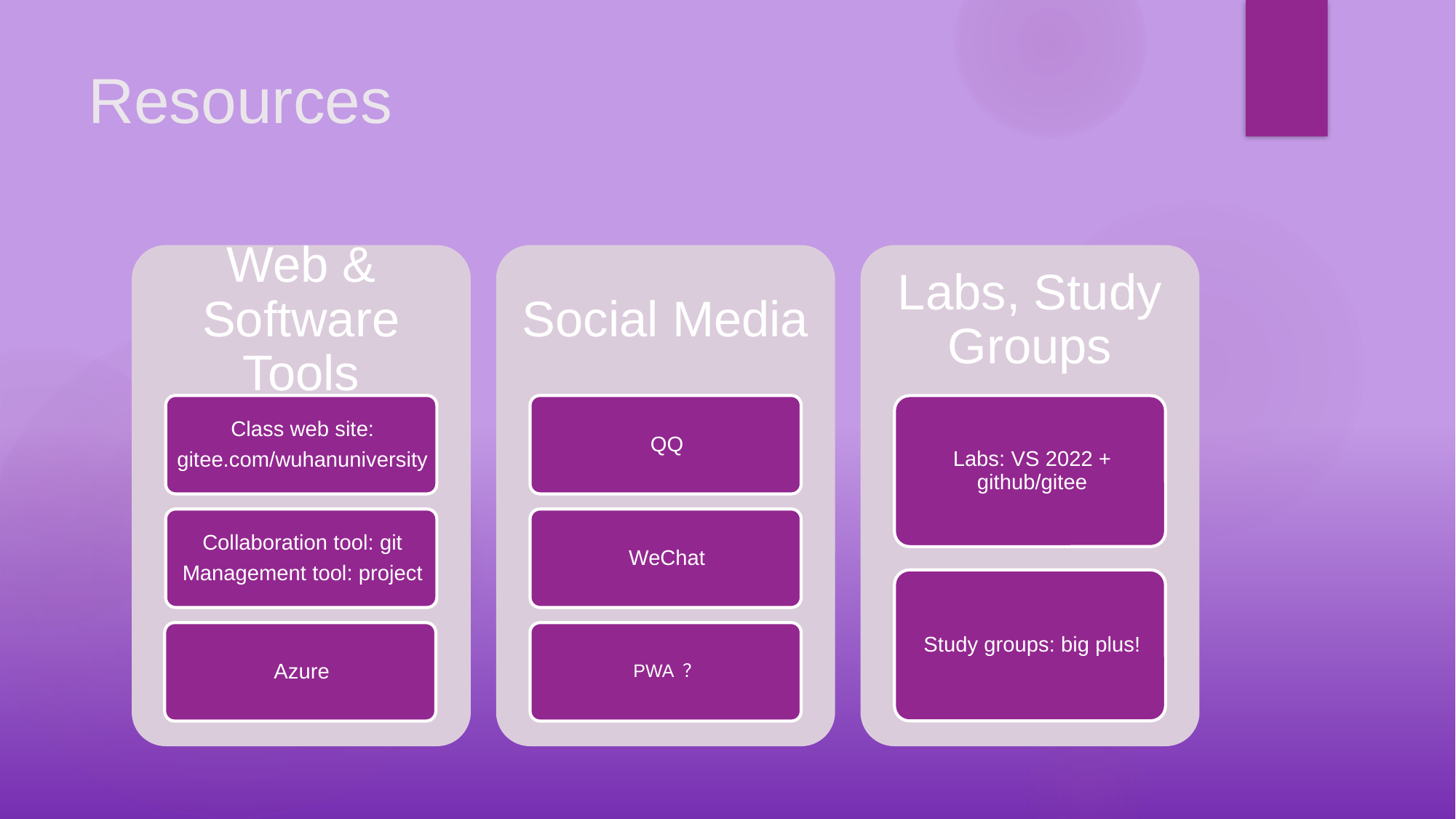

# Resources
Web & Software Tools
Class web site:
gitee.com/wuhanuniversity
Collaboration tool: git
Management tool: project
Azure
Social Media
QQ
WeChat
PWA ？
Labs, Study Groups
Labs: VS 2022 + github/gitee
Study groups: big plus!